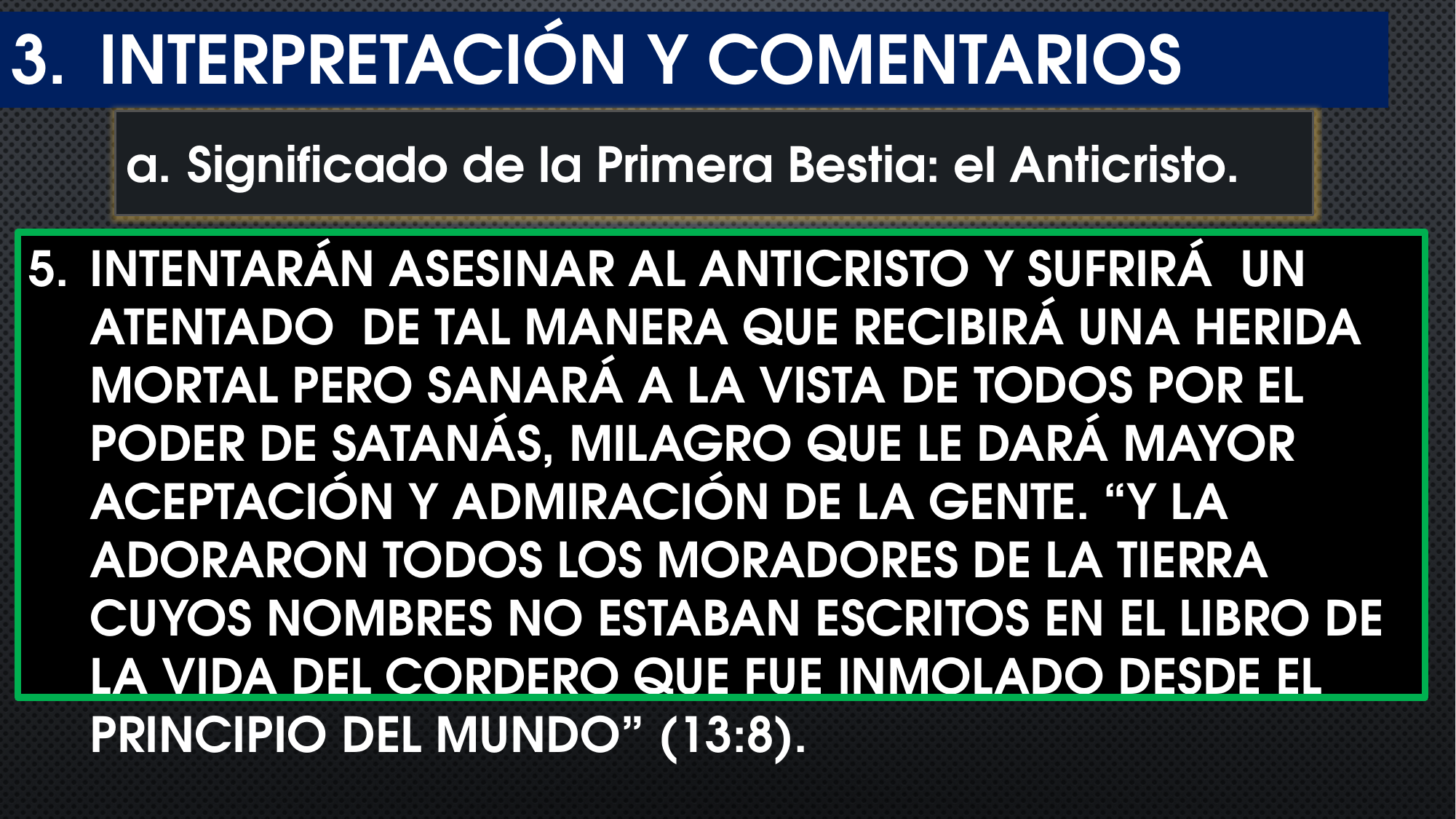

# Interpretación y comentarios
Significado de la Primera Bestia: el Anticristo.

Intentarán asesinar al anticristo y sufrirá  un atentado  de tal manera que recibirá una herida mortal pero sanará a la vista de todos por el poder de Satanás, milagro que le dará mayor aceptación y admiración de la gente. “Y la adoraron todos los moradores de la tierra cuyos nombres no estaban escritos en el libro de la vida del Cordero que fue inmolado desde el principio del mundo” (13:8).